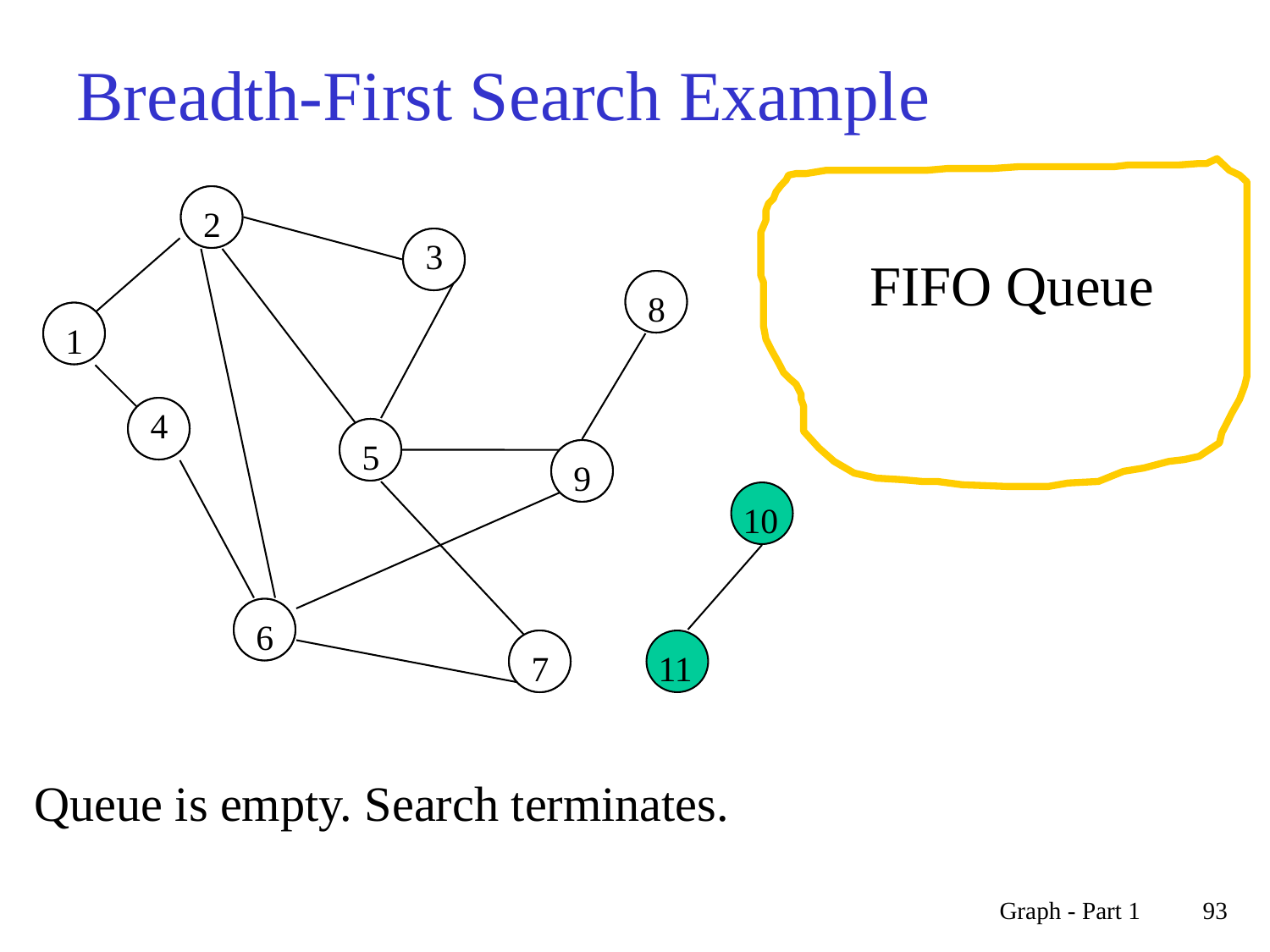

# Breadth-First Search Example

2
2

3

3

FIFO Queue

8

8

1
1

4

4

5
5

9

9

10

6
6

7

7
11
Queue is empty. Search terminates.
Graph - Part 1
93